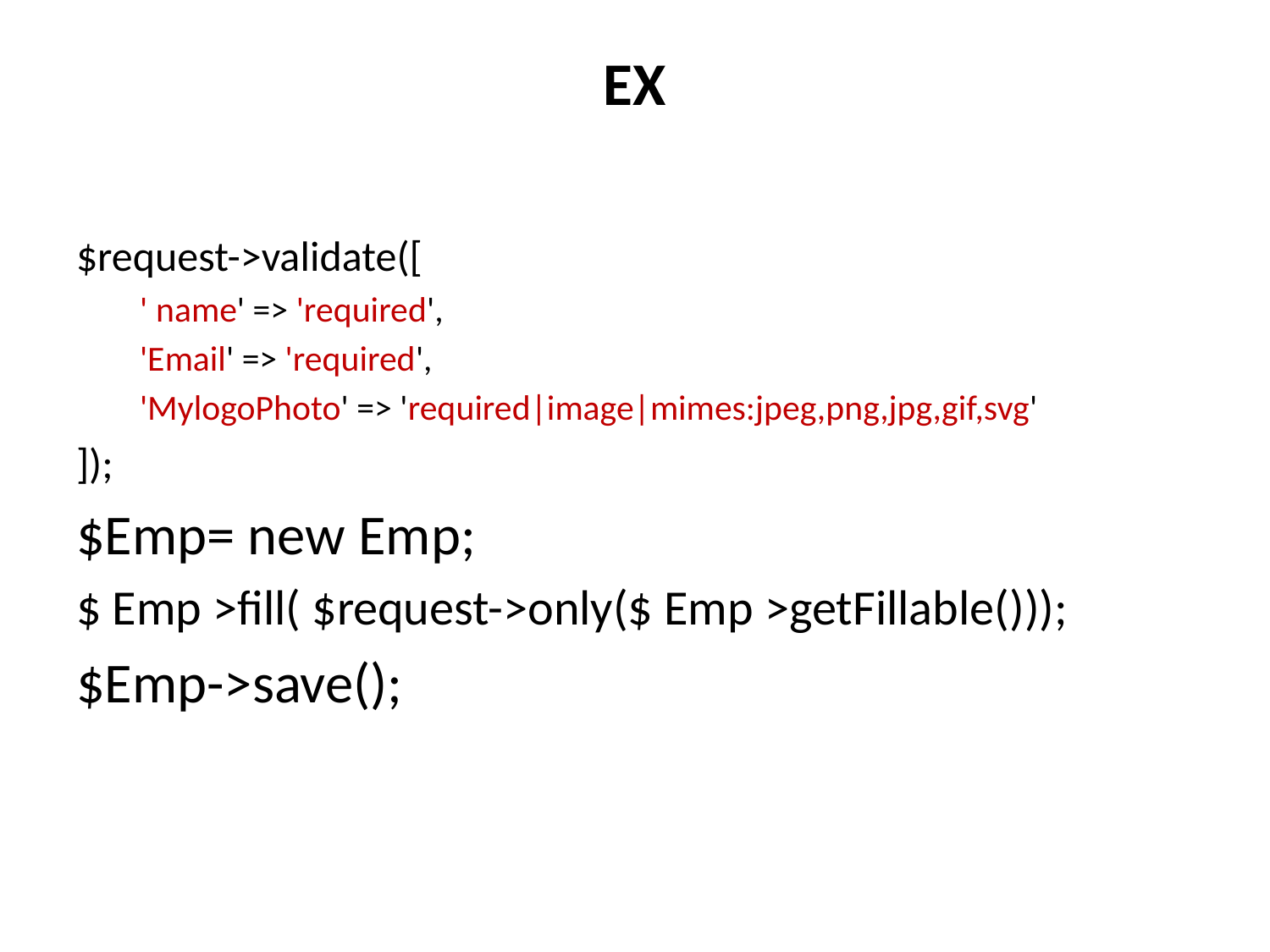

# EX
$request->validate([
	  ' name' => 'required',
'Email' => 'required',
'MylogoPhoto' => 'required|image|mimes:jpeg,png,jpg,gif,svg'
]);
$Emp= new Emp;
$ Emp >fill( $request->only($ Emp >getFillable()));
$Emp->save();